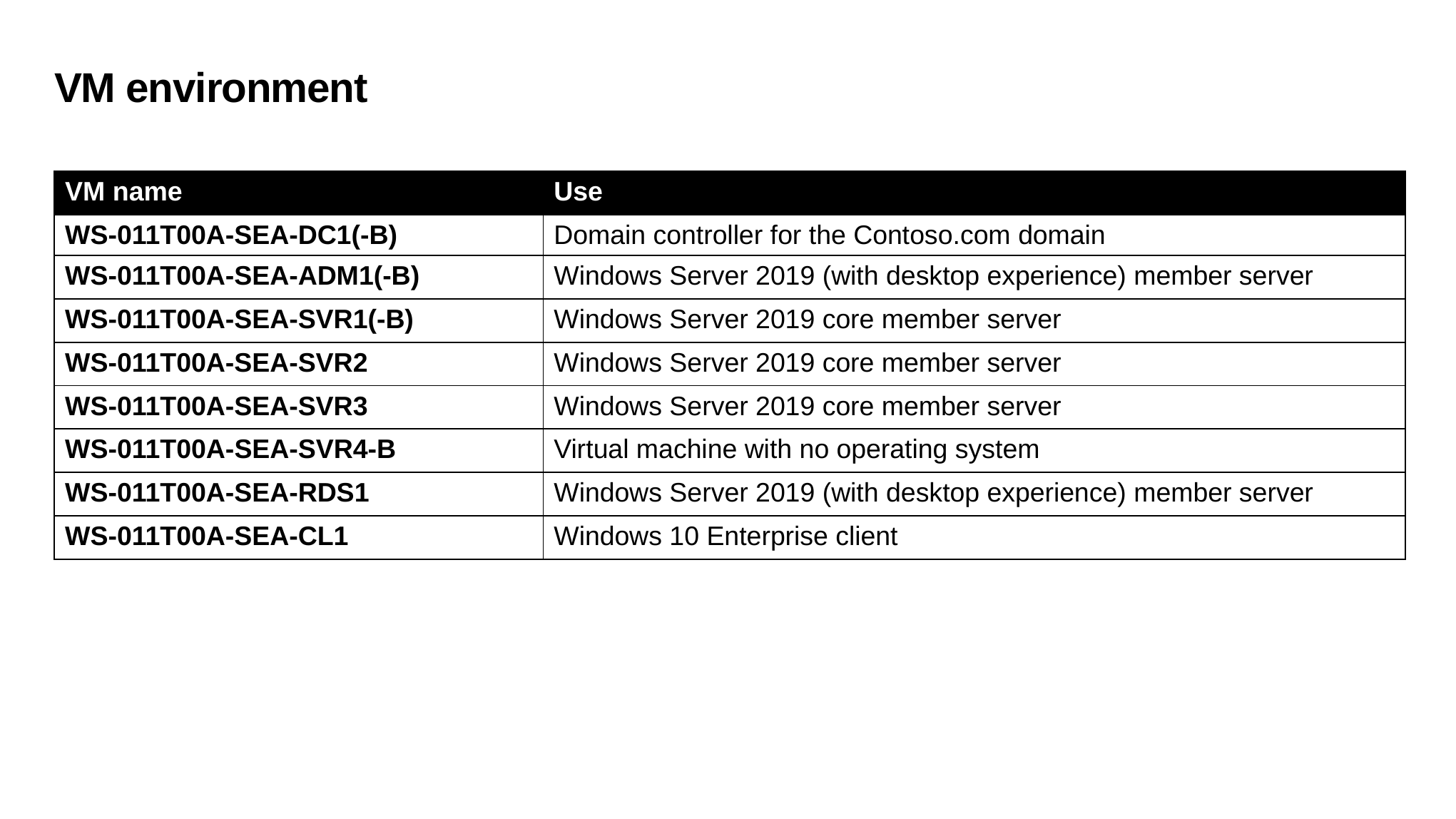

# VM environment
| VM name | Use |
| --- | --- |
| WS-011T00A-SEA-DC1(-B) | Domain controller for the Contoso.com domain |
| WS-011T00A-SEA-ADM1(-B) | Windows Server 2019 (with desktop experience) member server |
| WS-011T00A-SEA-SVR1(-B) | Windows Server 2019 core member server |
| WS-011T00A-SEA-SVR2 | Windows Server 2019 core member server |
| WS-011T00A-SEA-SVR3 | Windows Server 2019 core member server |
| WS-011T00A-SEA-SVR4-B | Virtual machine with no operating system |
| WS-011T00A-SEA-RDS1 | Windows Server 2019 (with desktop experience) member server |
| WS-011T00A-SEA-CL1 | Windows 10 Enterprise client |